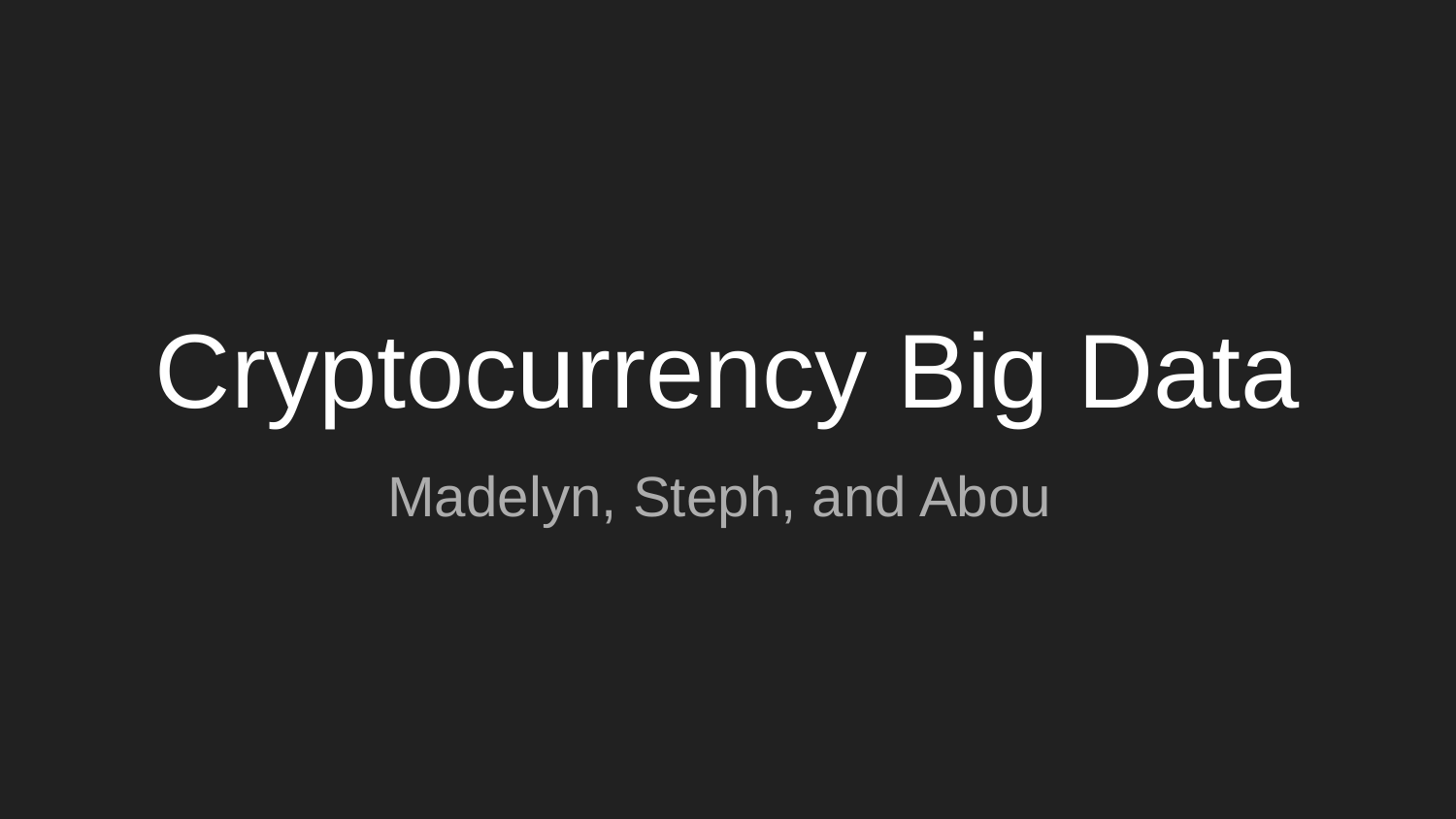

# Cryptocurrency Big Data
Madelyn, Steph, and Abou